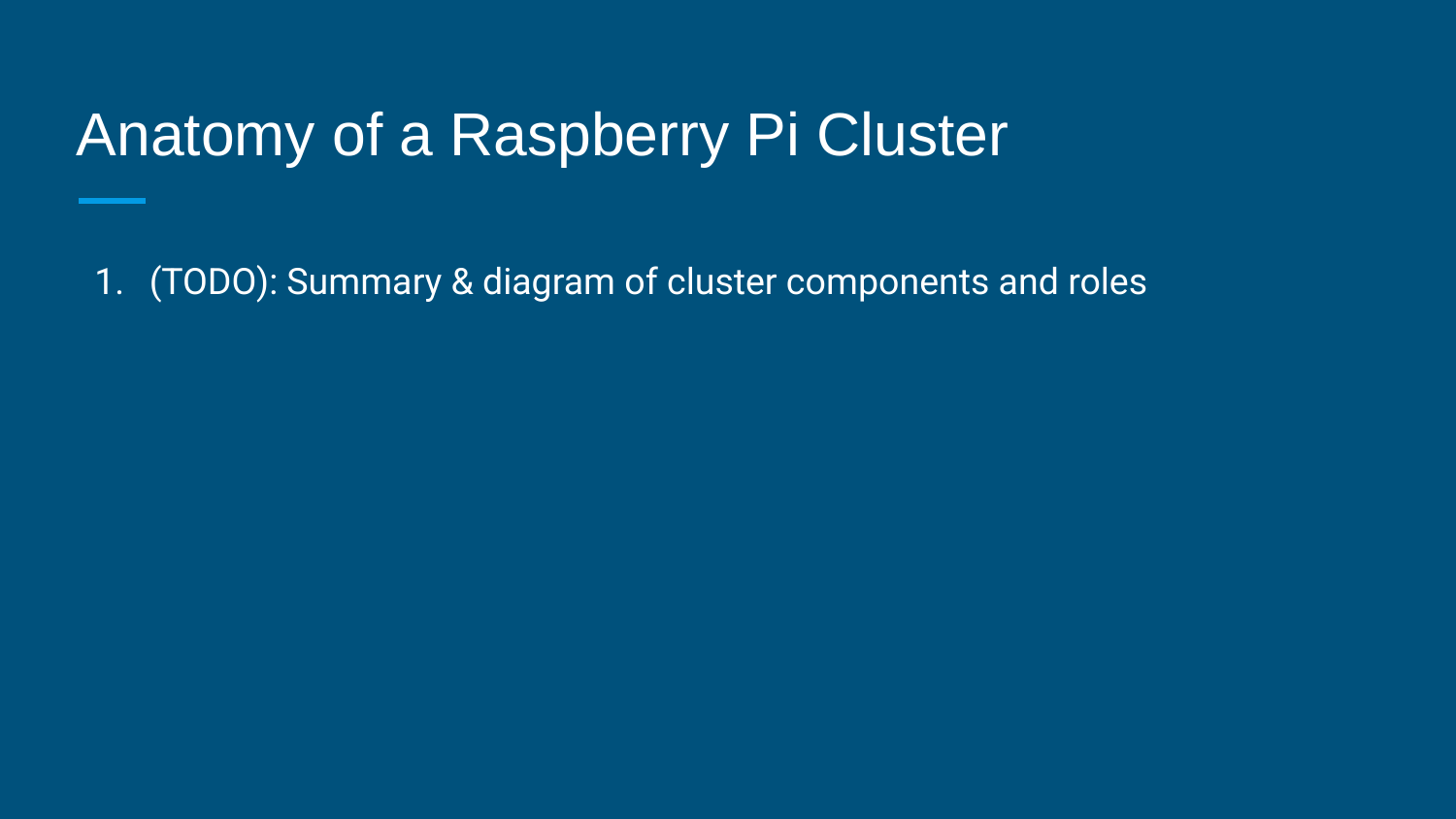

# Anatomy of a Raspberry Pi Cluster
(TODO): Summary & diagram of cluster components and roles